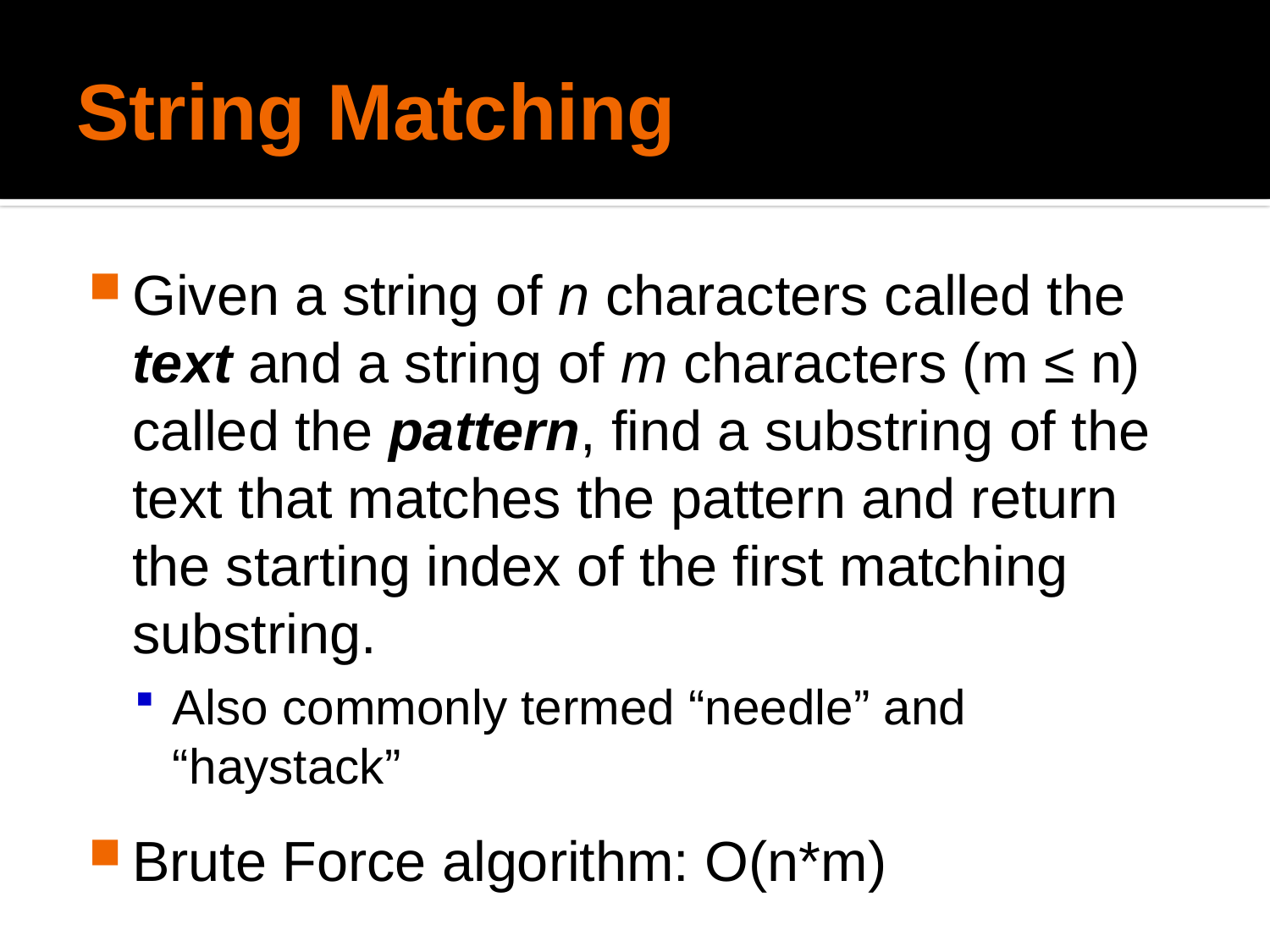

# String Matching
Given a string of n characters called the text and a string of m characters (m ≤ n) called the pattern, find a substring of the text that matches the pattern and return the starting index of the first matching substring.
Also commonly termed “needle” and “haystack”
Brute Force algorithm: O(n*m)